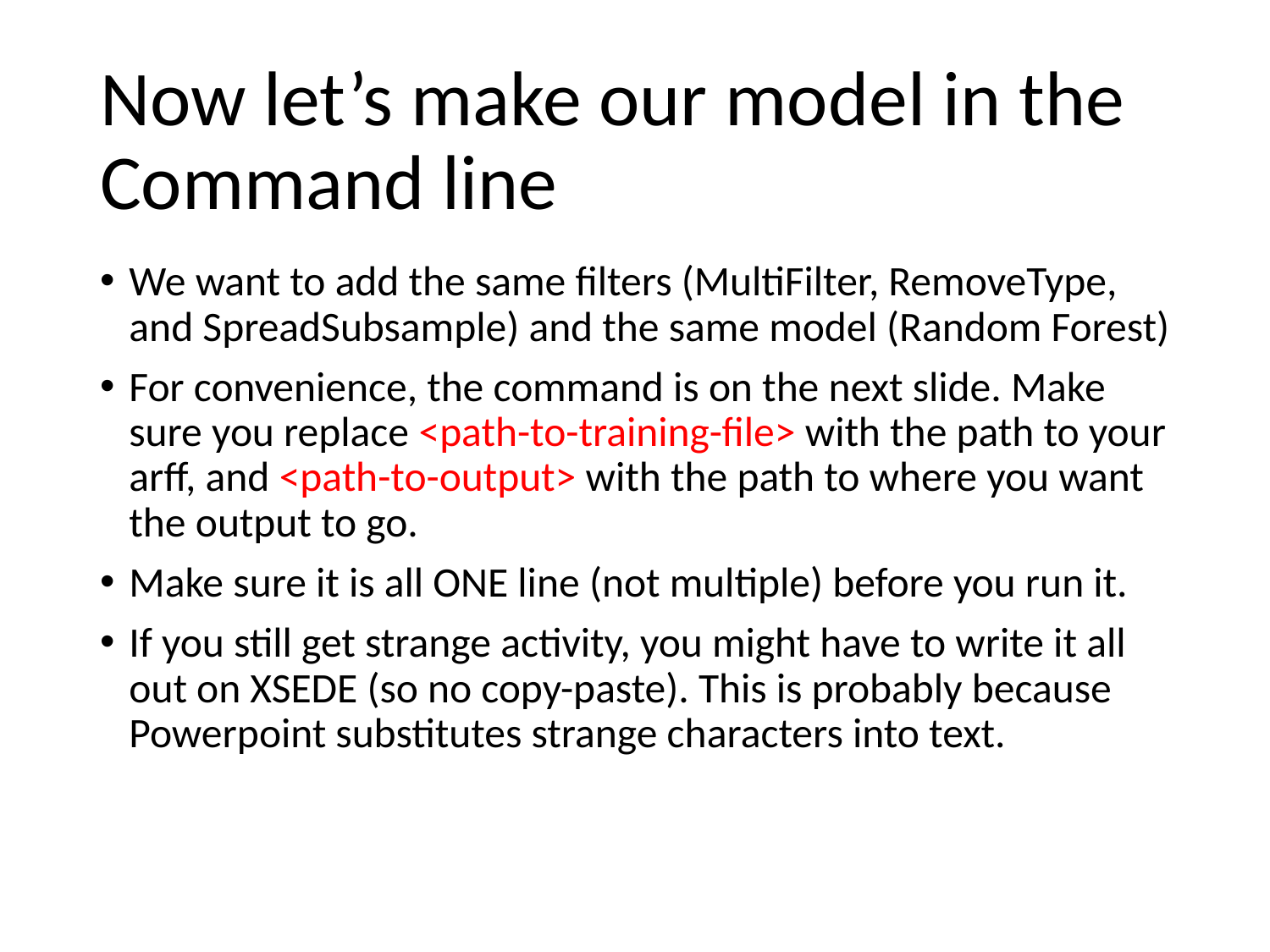

# Now let’s make our model in the Command line
We want to add the same filters (MultiFilter, RemoveType, and SpreadSubsample) and the same model (Random Forest)
For convenience, the command is on the next slide. Make sure you replace <path-to-training-file> with the path to your arff, and <path-to-output> with the path to where you want the output to go.
Make sure it is all ONE line (not multiple) before you run it.
If you still get strange activity, you might have to write it all out on XSEDE (so no copy-paste). This is probably because Powerpoint substitutes strange characters into text.